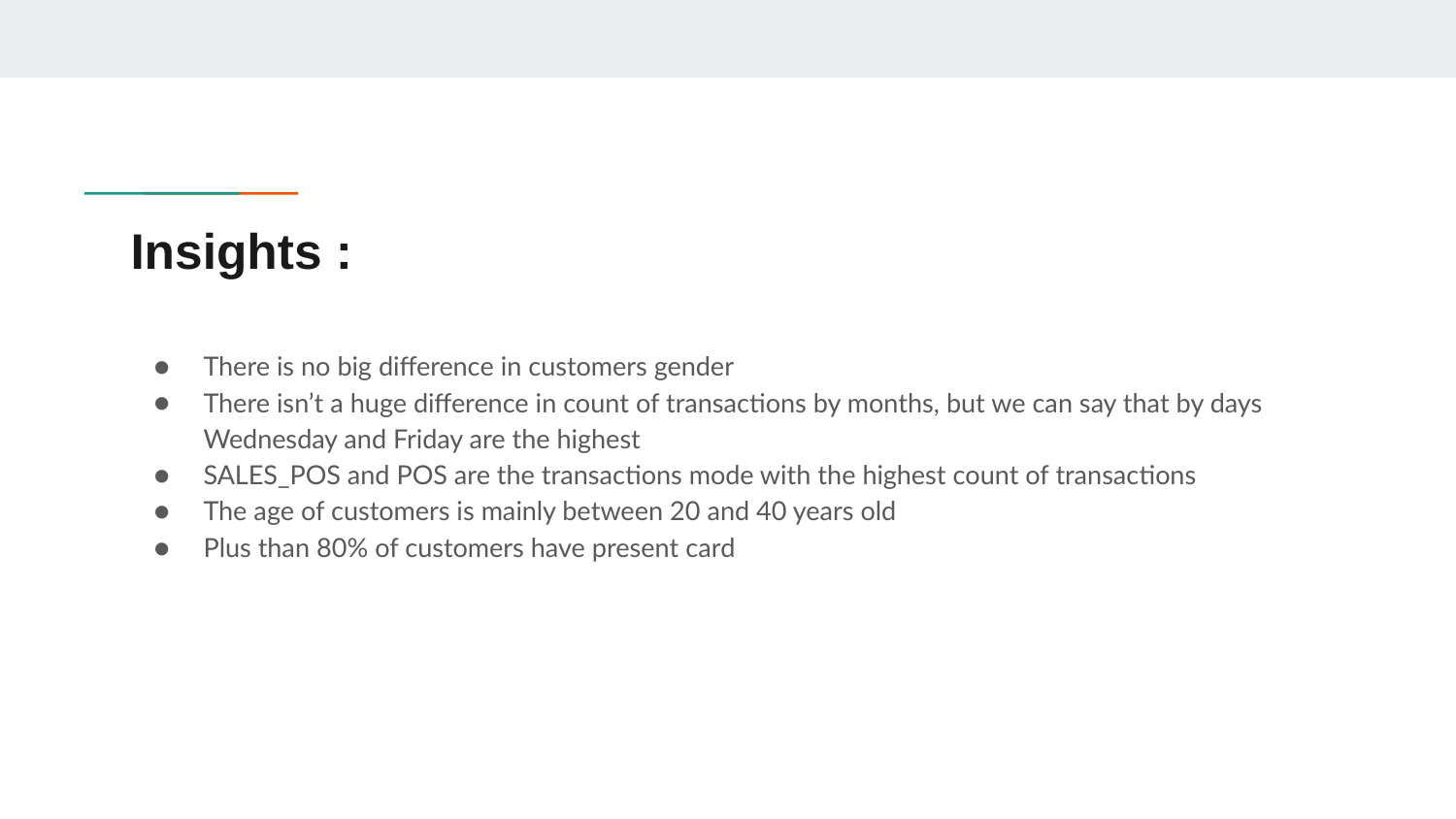

# Insights :
There is no big difference in customers gender
There isn’t a huge difference in count of transactions by months, but we can say that by days Wednesday and Friday are the highest
SALES_POS and POS are the transactions mode with the highest count of transactions
The age of customers is mainly between 20 and 40 years old
Plus than 80% of customers have present card